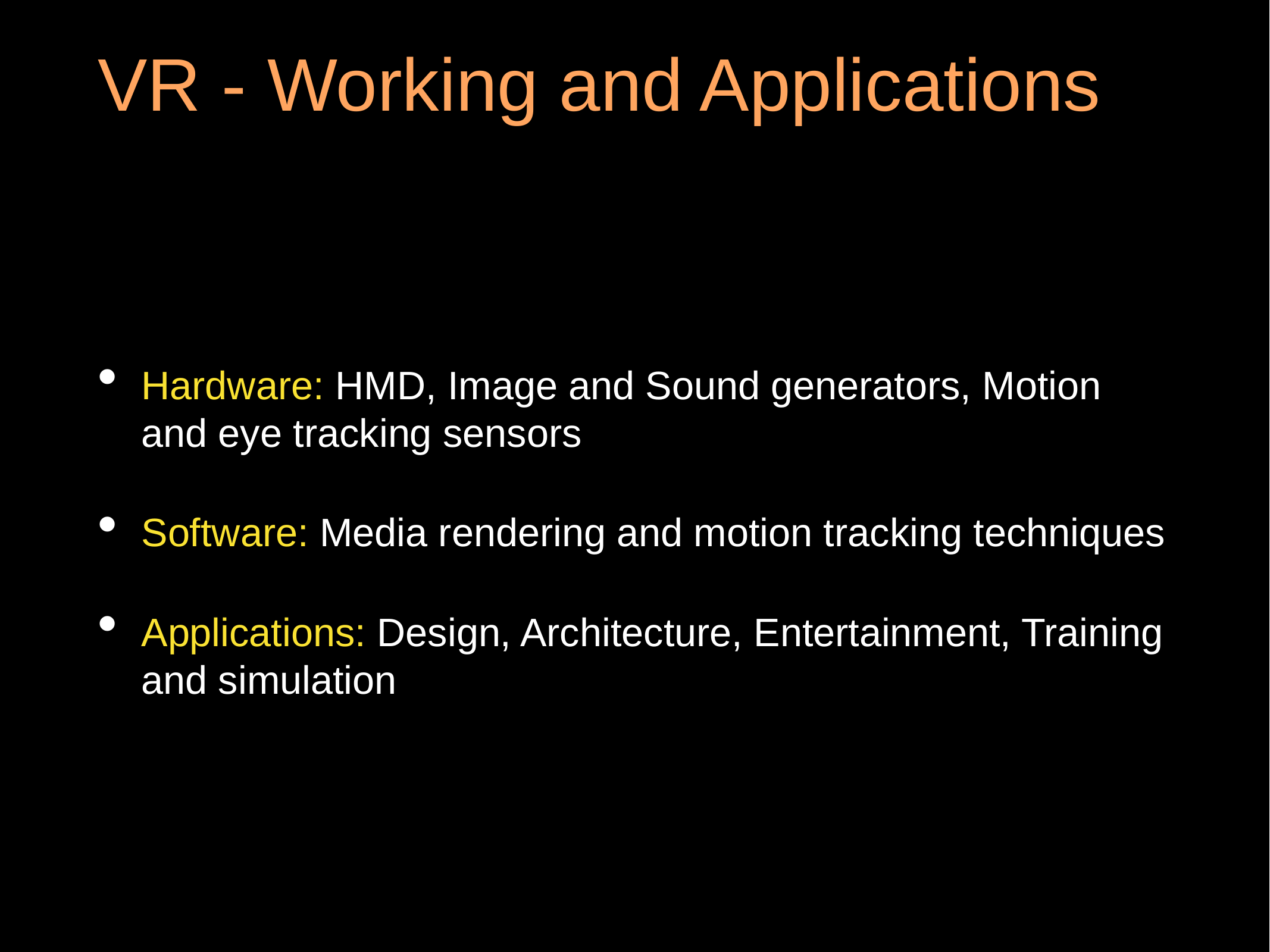

# VR - Working and Applications
Hardware: HMD, Image and Sound generators, Motion and eye tracking sensors
Software: Media rendering and motion tracking techniques
Applications: Design, Architecture, Entertainment, Training and simulation
7